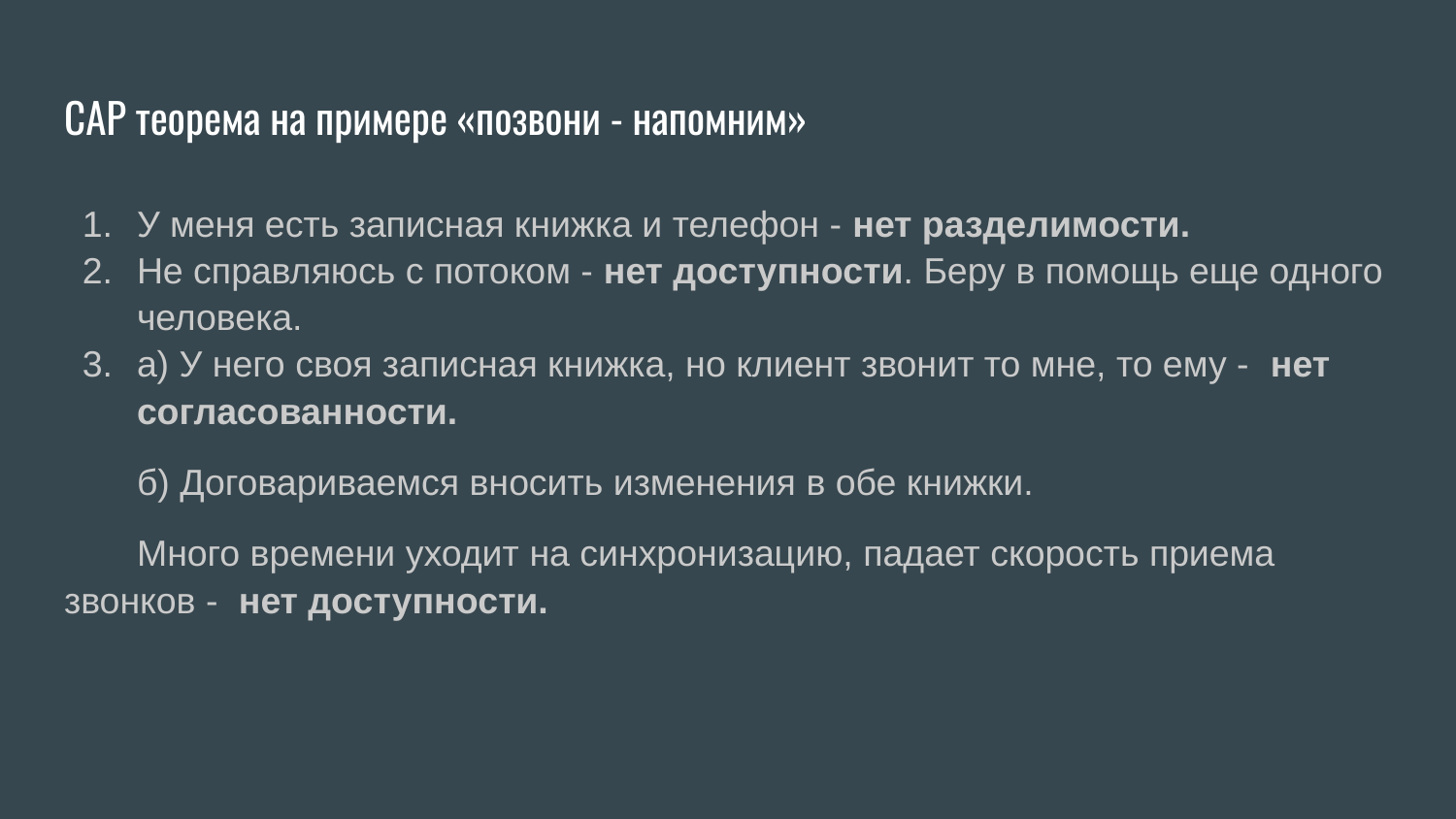

# CAP теорема на примере «позвони - напомним»
У меня есть записная книжка и телефон - нет разделимости.
Не справляюсь с потоком - нет доступности. Беру в помощь еще одного человека.
a) У него своя записная книжка, но клиент звонит то мне, то ему -  нет согласованности.
б) Договариваемся вносить изменения в обе книжки.
Много времени уходит на синхронизацию, падает скорость приема звонков -  нет доступности.